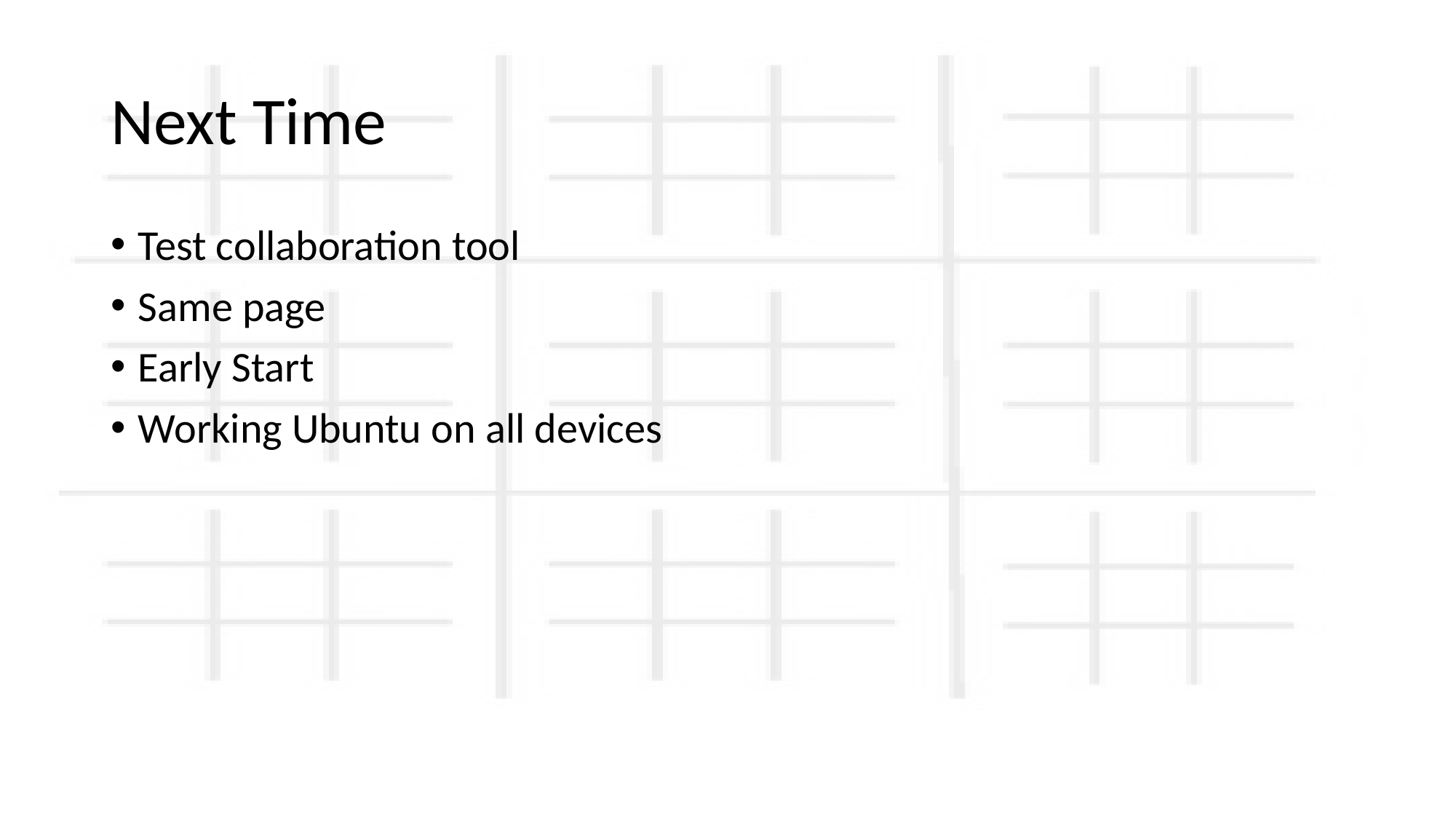

# Next Time
Test collaboration tool
Same page
Early Start
Working Ubuntu on all devices